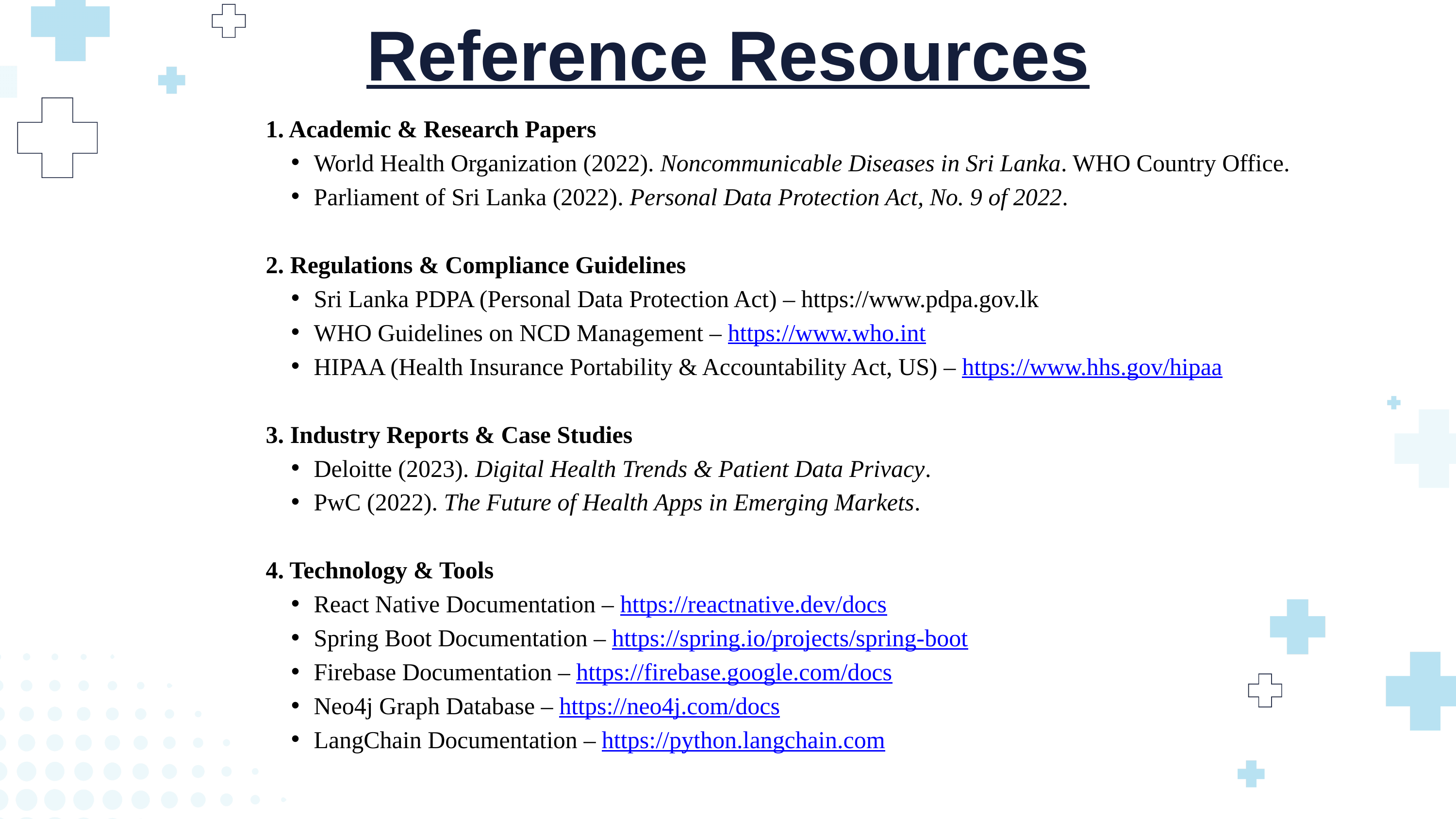

Reference Resources
1. Academic & Research Papers
World Health Organization (2022). Noncommunicable Diseases in Sri Lanka. WHO Country Office.
Parliament of Sri Lanka (2022). Personal Data Protection Act, No. 9 of 2022.

2. Regulations & Compliance Guidelines
Sri Lanka PDPA (Personal Data Protection Act) – https://www.pdpa.gov.lk
WHO Guidelines on NCD Management – https://www.who.int
HIPAA (Health Insurance Portability & Accountability Act, US) – https://www.hhs.gov/hipaa

3. Industry Reports & Case Studies
Deloitte (2023). Digital Health Trends & Patient Data Privacy.
PwC (2022). The Future of Health Apps in Emerging Markets.

4. Technology & Tools
React Native Documentation – https://reactnative.dev/docs
Spring Boot Documentation – https://spring.io/projects/spring-boot
Firebase Documentation – https://firebase.google.com/docs
Neo4j Graph Database – https://neo4j.com/docs
LangChain Documentation – https://python.langchain.com